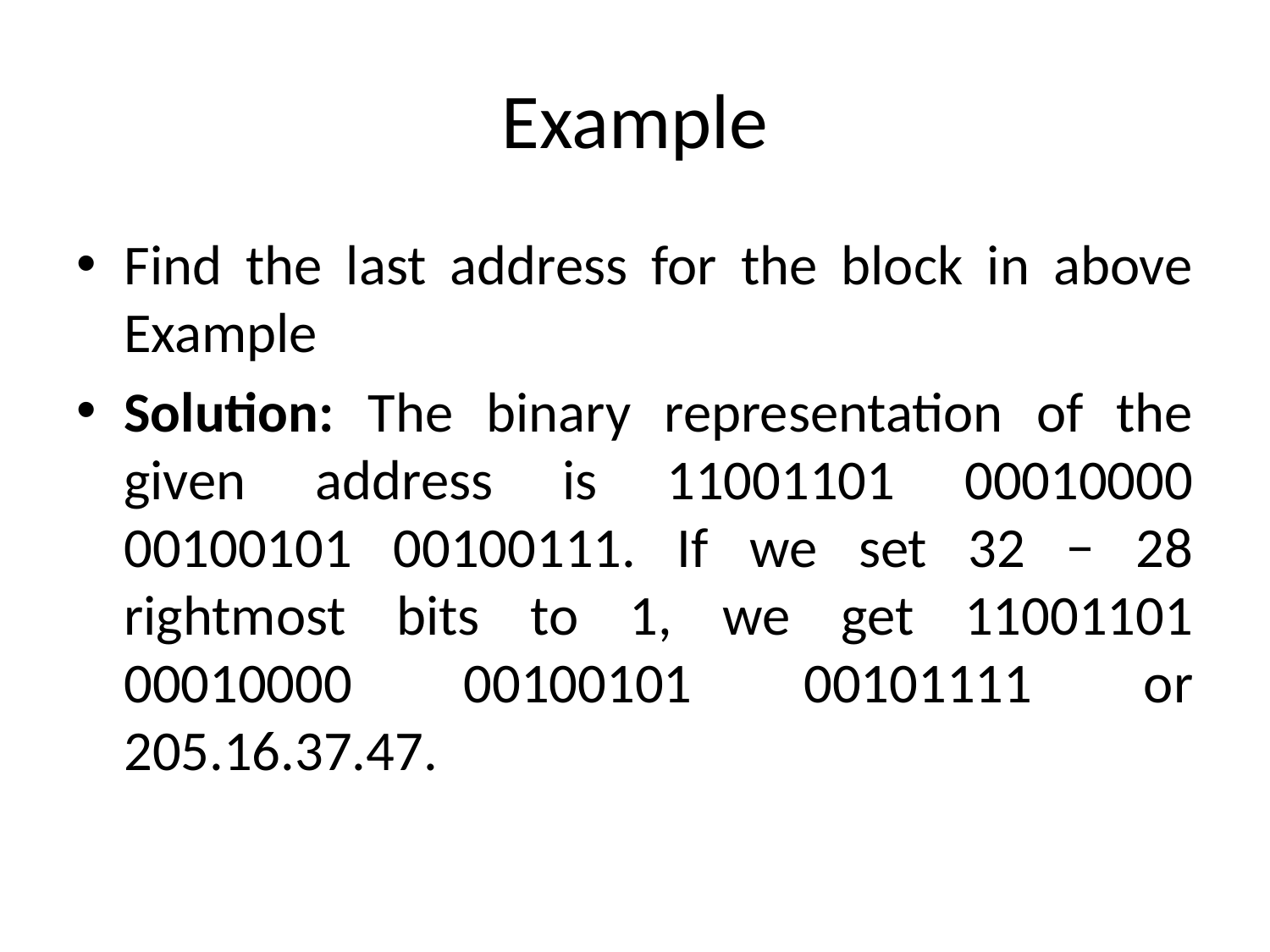

# Example
Find the last address for the block in above Example
Solution: The binary representation of the given address is 11001101 00010000 00100101 00100111. If we set 32 − 28 rightmost bits to 1, we get 11001101 00010000 00100101 00101111 or 205.16.37.47.